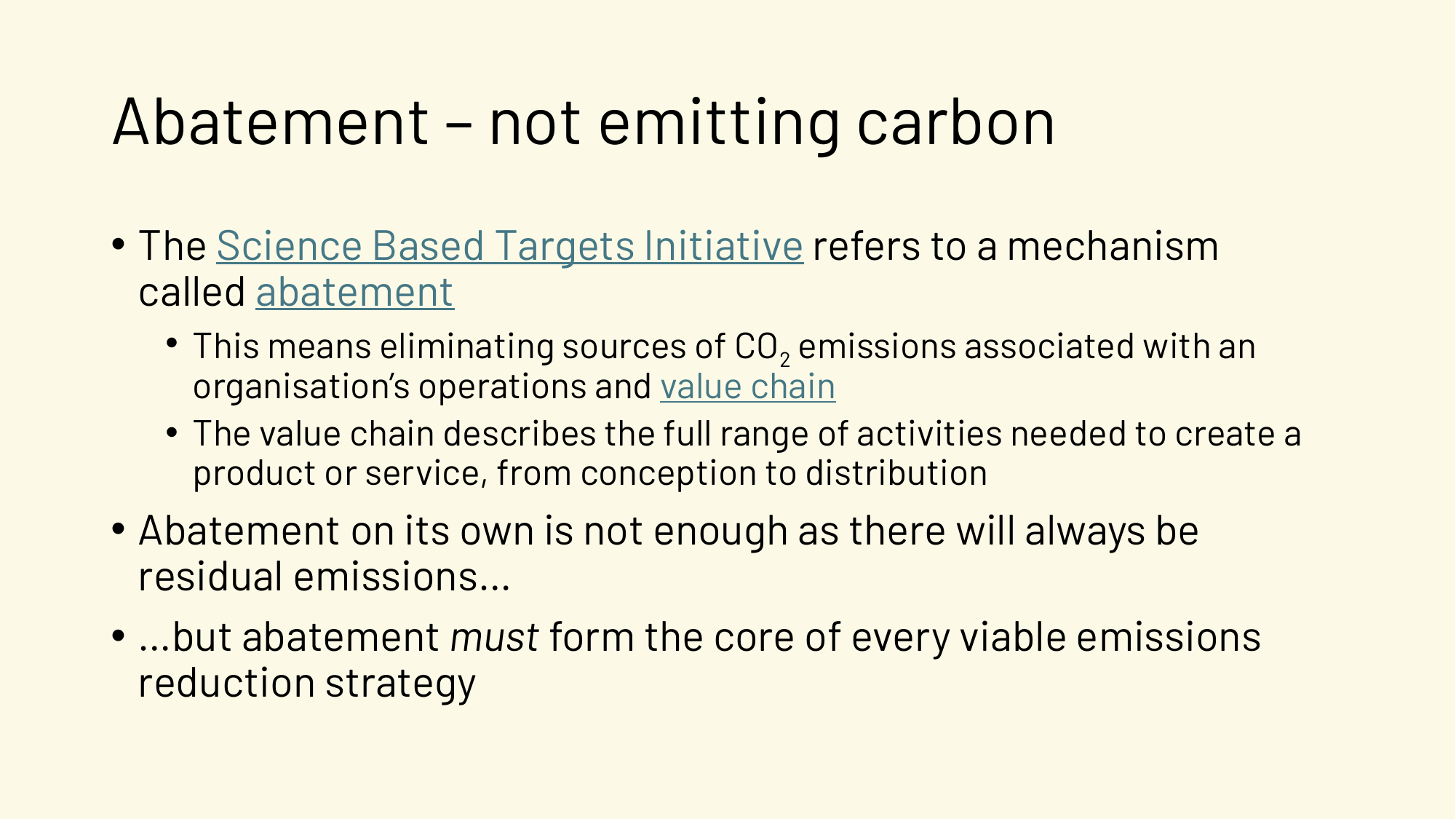

# Abatement – not emitting carbon
The Science Based Targets Initiative refers to a mechanism called abatement
This means eliminating sources of CO2 emissions associated with an organisation’s operations and value chain
The value chain describes the full range of activities needed to create a product or service, from conception to distribution
Abatement on its own is not enough as there will always be residual emissions…
…but abatement must form the core of every viable emissions reduction strategy